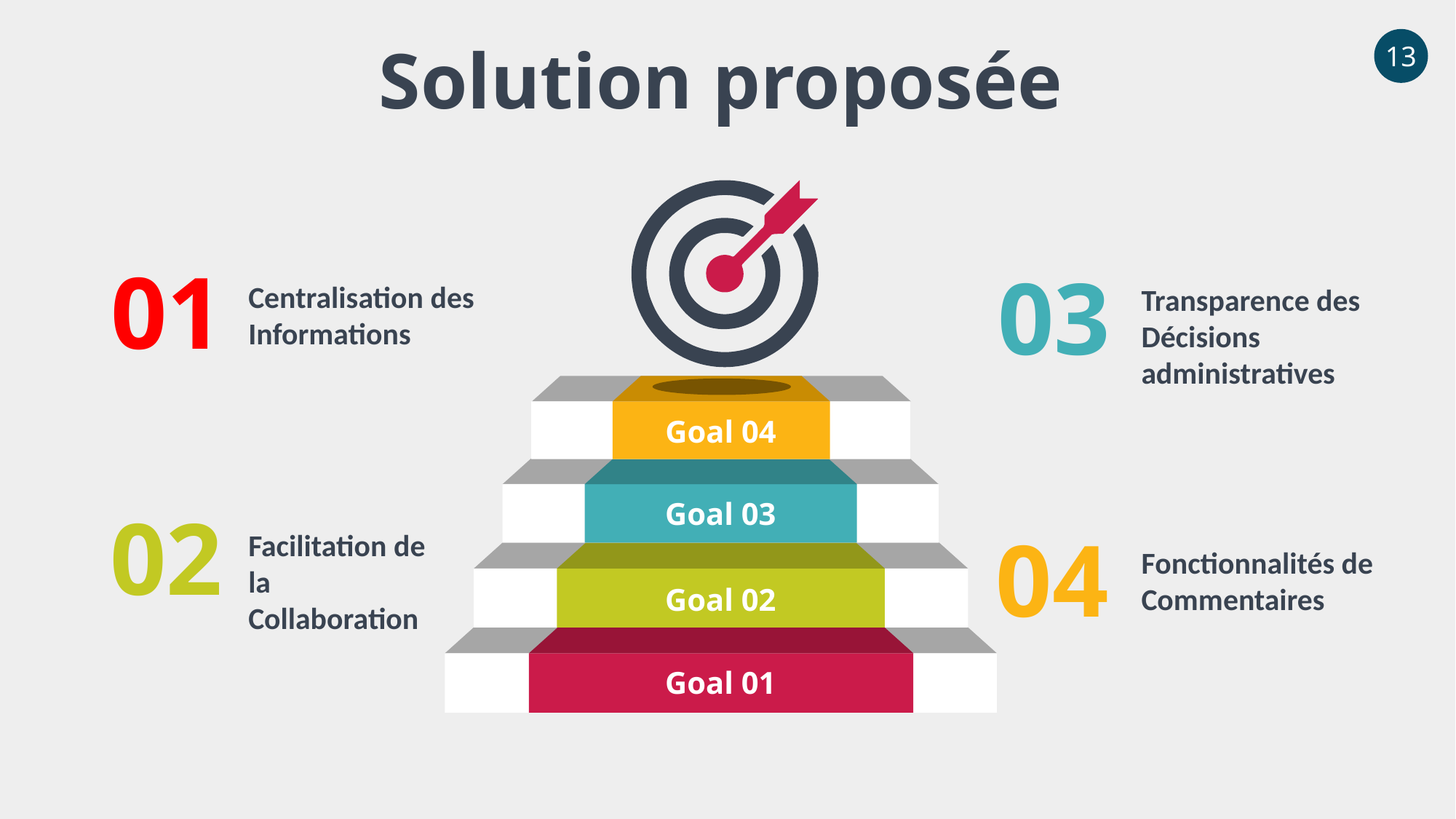

Solution proposée
13

01
03
Centralisation des Informations
Transparence des Décisions administratives

Goal 04

Goal 03
02
04
Facilitation de la Collaboration
Fonctionnalités de Commentaires

Goal 02

Goal 01